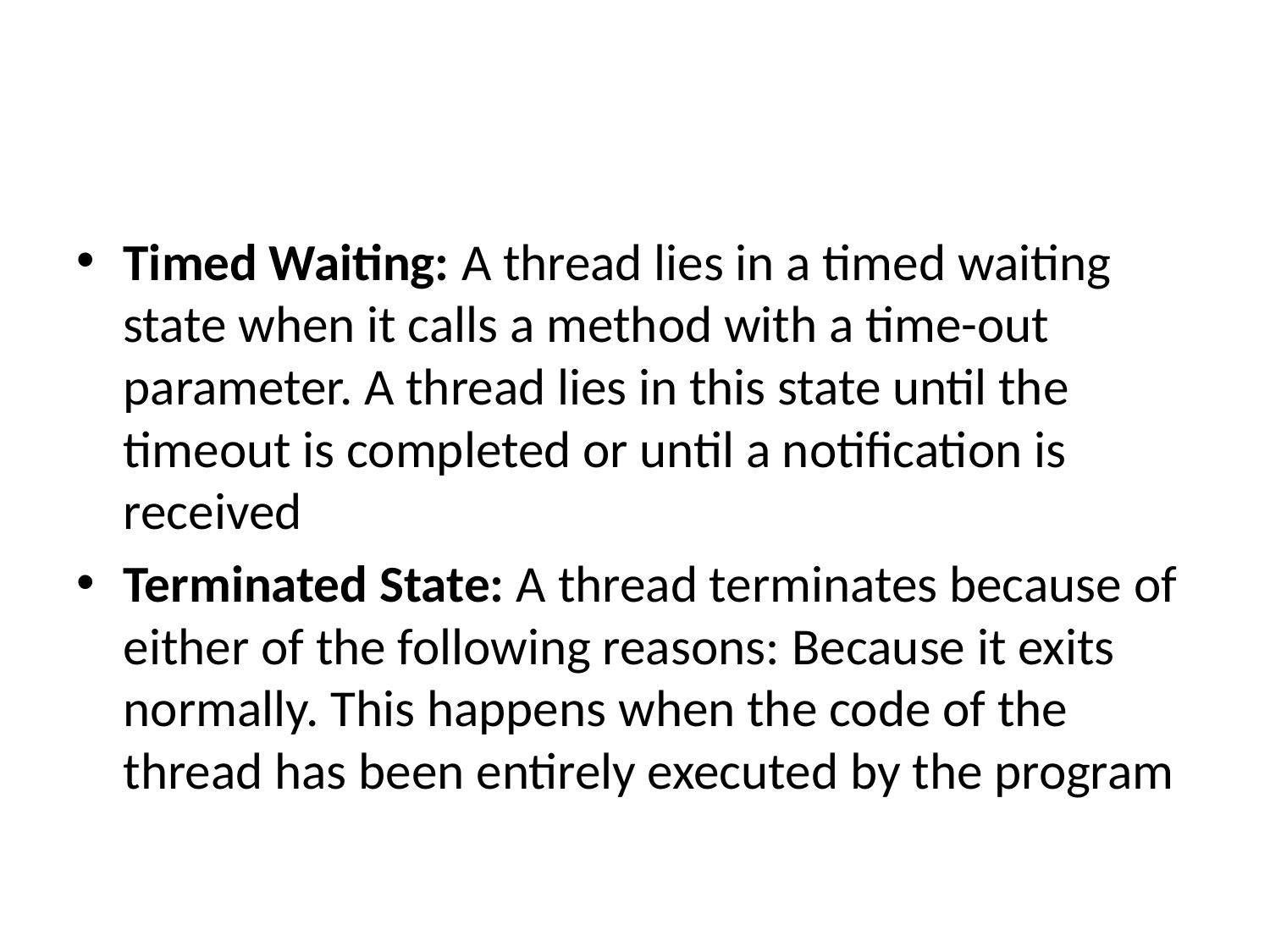

#
Timed Waiting: A thread lies in a timed waiting state when it calls a method with a time-out parameter. A thread lies in this state until the timeout is completed or until a notification is received
Terminated State: A thread terminates because of either of the following reasons: Because it exits normally. This happens when the code of the thread has been entirely executed by the program